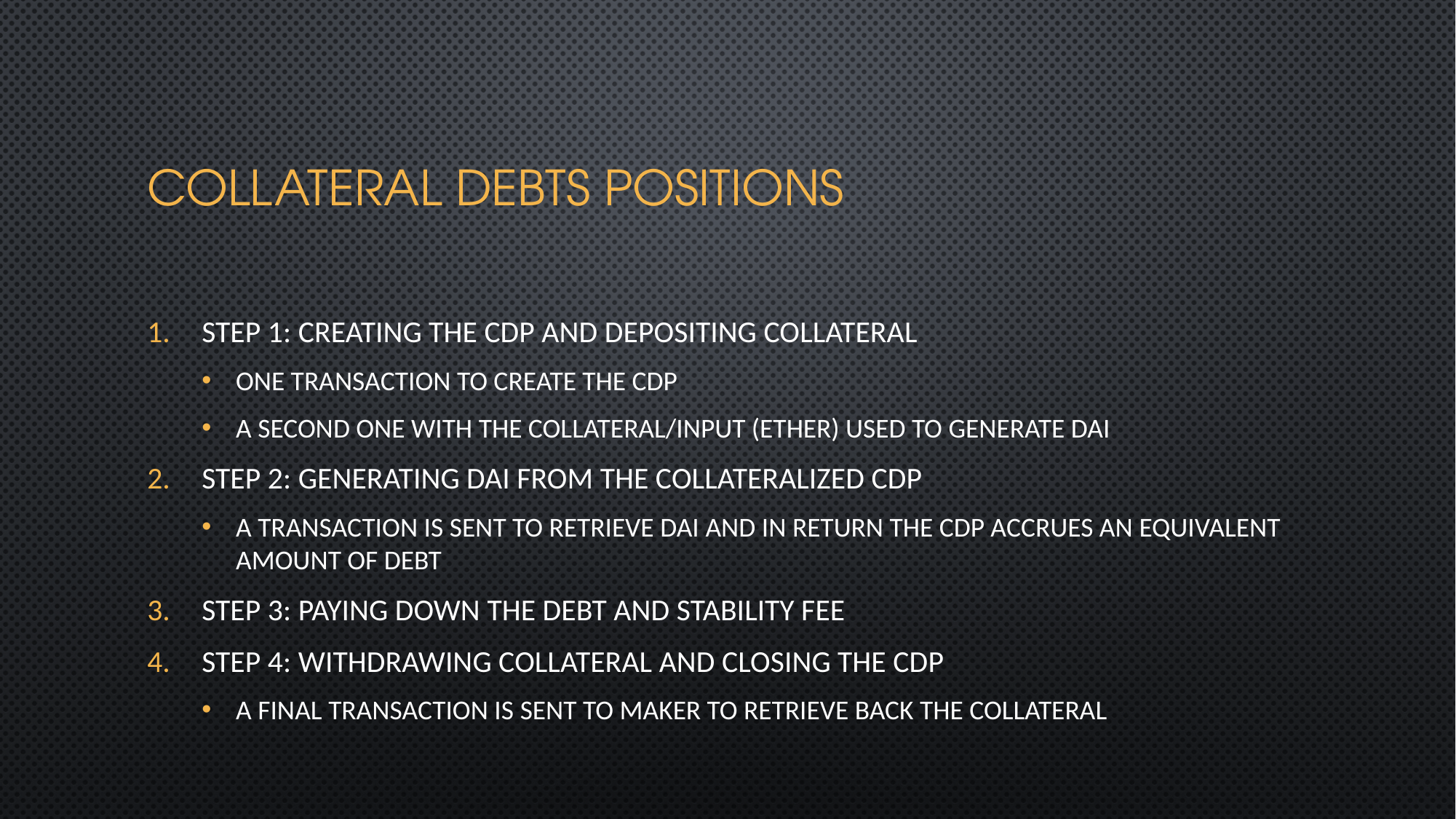

# Collateral debts positions
Step 1: Creating the CDP and depositing collateral
One transaction to create the CDP
A second one with the collateral/input (Ether) used to generate Dai
Step 2: Generating Dai from the collateralized CDP
A transaction is sent to retrieve Dai and in return the CDP accrues an equivalent amount of debt
Step 3: Paying down the debt and stability fee
Step 4: Withdrawing collateral and closing the CDP
A final transaction is sent to Maker to retrieve back the collateral